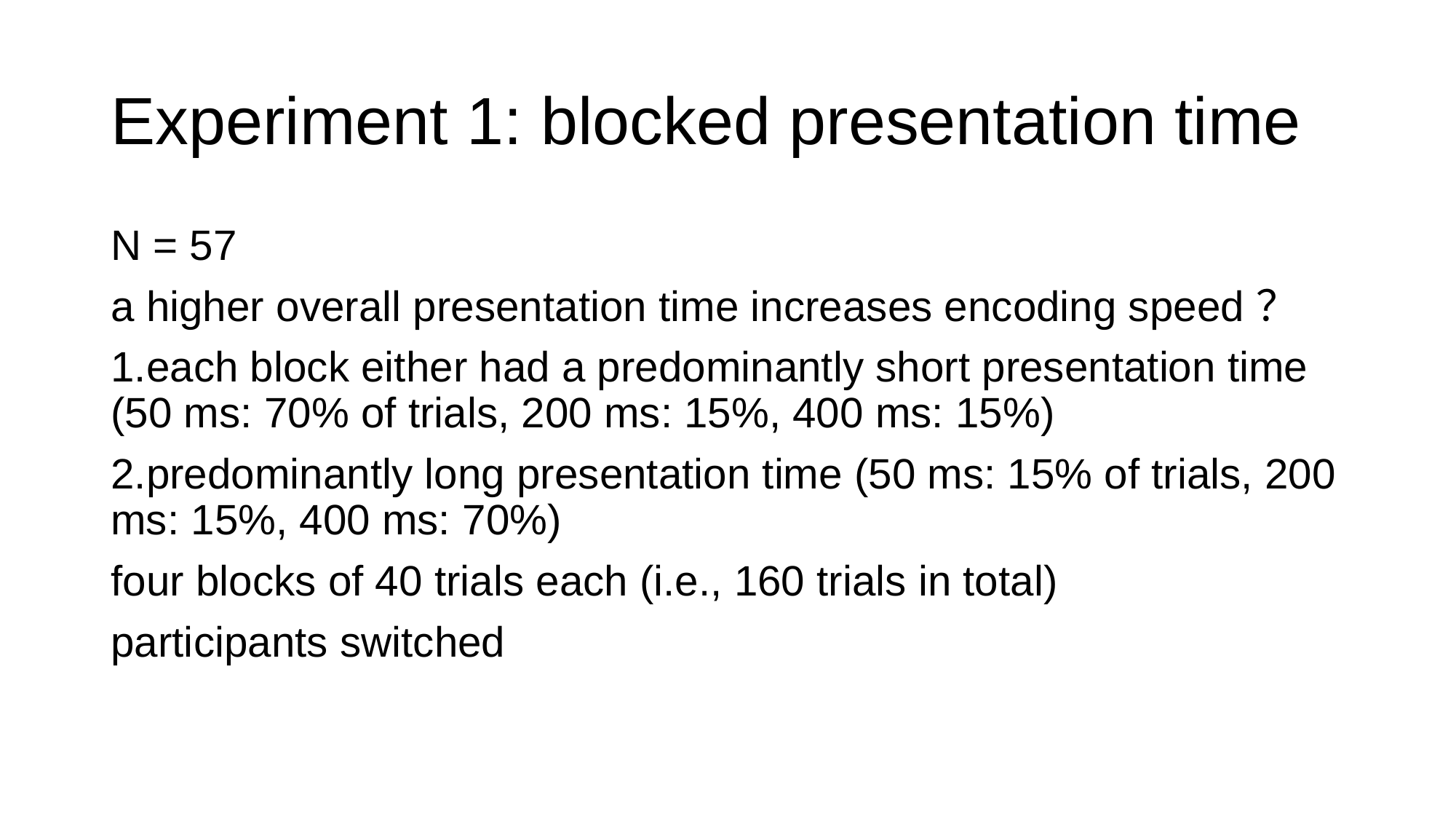

# Experiment 1: blocked presentation time
N = 57
a higher overall presentation time increases encoding speed？
1.each block either had a predominantly short presentation time (50 ms: 70% of trials, 200 ms: 15%, 400 ms: 15%)
2.predominantly long presentation time (50 ms: 15% of trials, 200 ms: 15%, 400 ms: 70%)
four blocks of 40 trials each (i.e., 160 trials in total)
participants switched